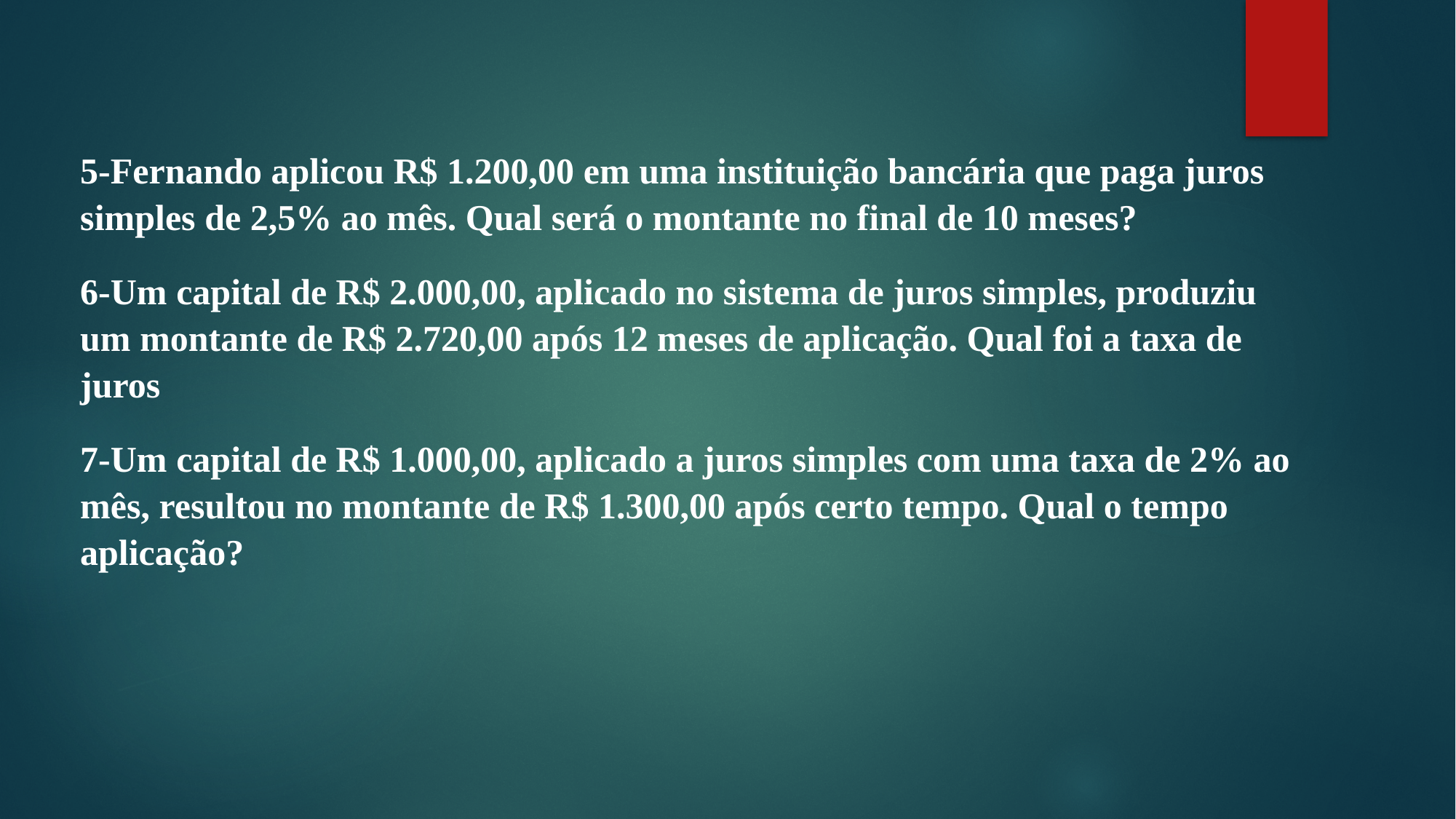

5-Fernando aplicou R$ 1.200,00 em uma instituição bancária que paga juros simples de 2,5% ao mês. Qual será o montante no final de 10 meses?
6-Um capital de R$ 2.000,00, aplicado no sistema de juros simples, produziu um montante de R$ 2.720,00 após 12 meses de aplicação. Qual foi a taxa de juros
7-Um capital de R$ 1.000,00, aplicado a juros simples com uma taxa de 2% ao mês, resultou no montante de R$ 1.300,00 após certo tempo. Qual o tempo aplicação?